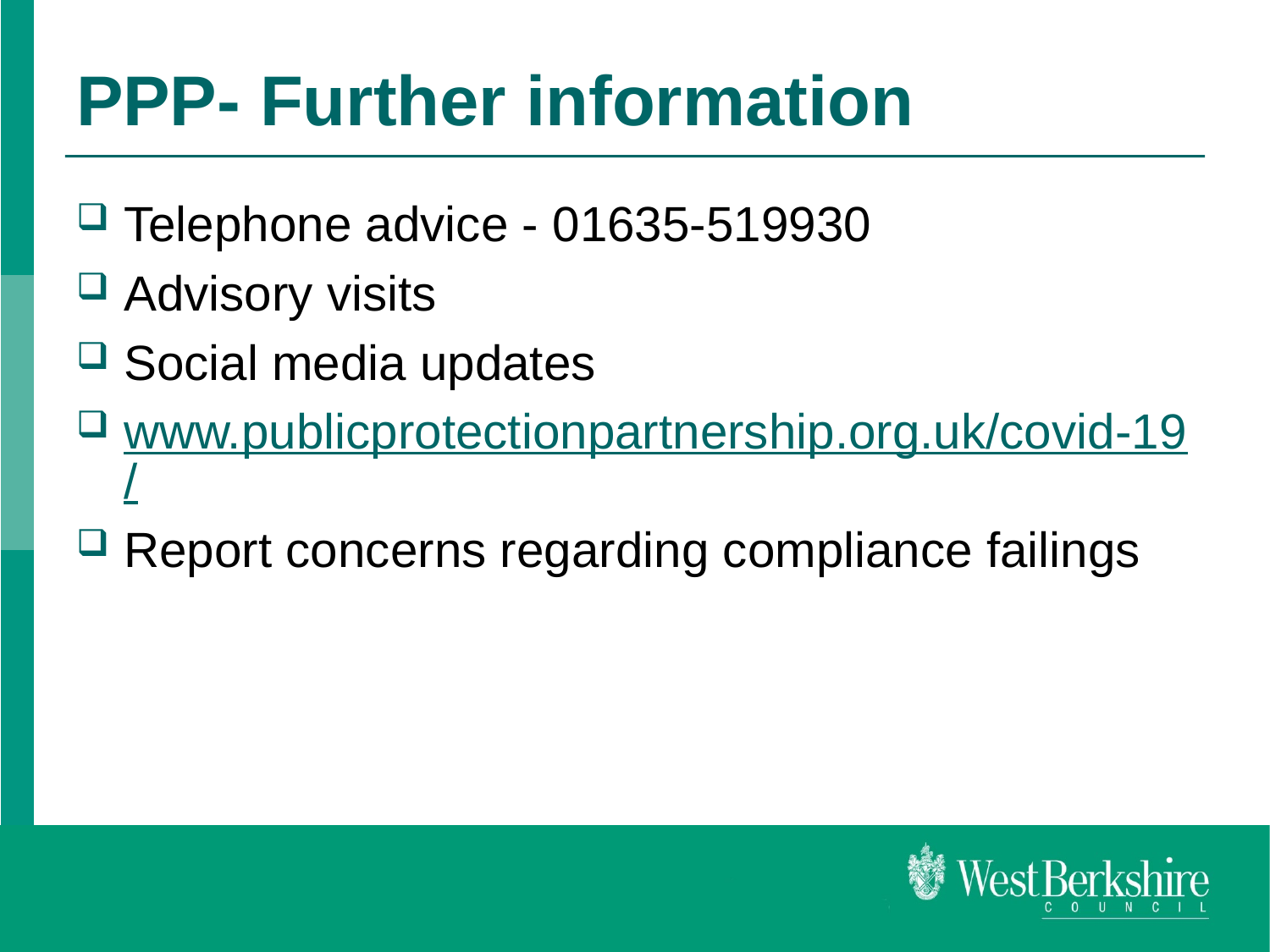

# PPP- Further information
Telephone advice - 01635-519930
Advisory visits
Social media updates
www.publicprotectionpartnership.org.uk/covid-19/
Report concerns regarding compliance failings